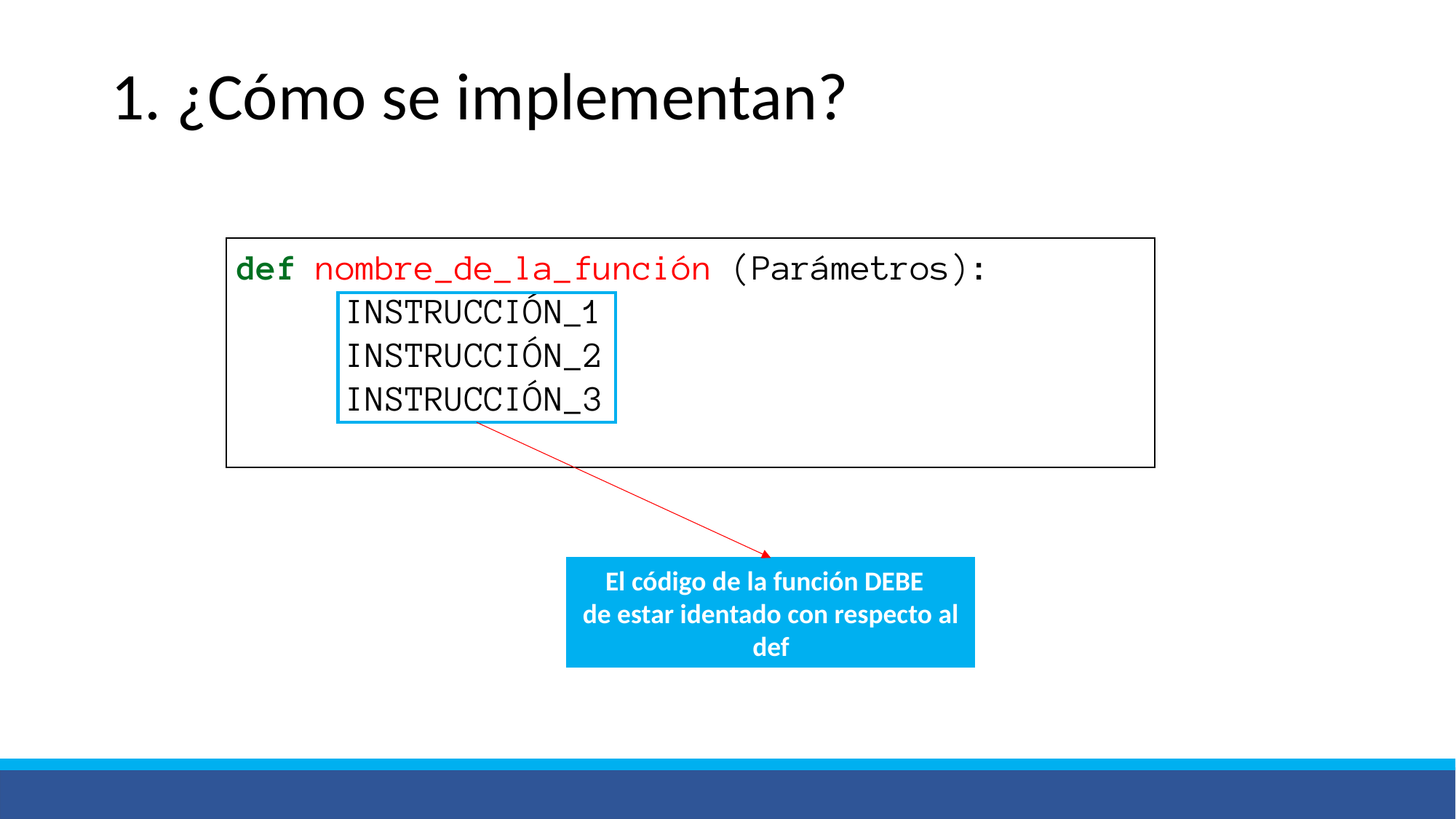

# 1. ¿Cómo se implementan?

def nombre_de_la_función (Parámetros):
	INSTRUCCIÓN_1
	INSTRUCCIÓN_2
	INSTRUCCIÓN_3

El código de la función DEBE
de estar identado con respecto al def